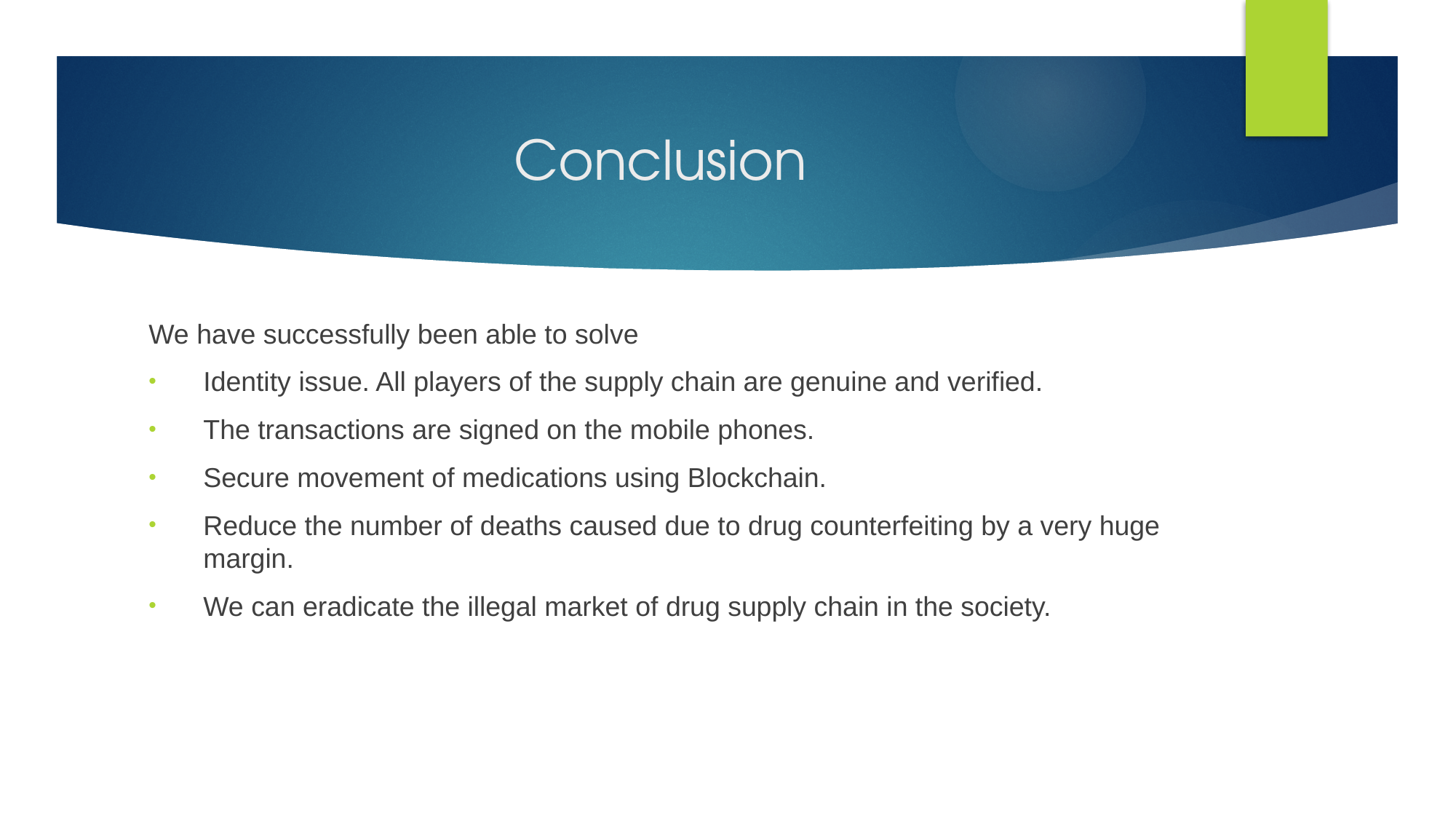

# Conclusion
We have successfully been able to solve
Identity issue. All players of the supply chain are genuine and verified.
The transactions are signed on the mobile phones.
Secure movement of medications using Blockchain.
Reduce the number of deaths caused due to drug counterfeiting by a very huge margin.
We can eradicate the illegal market of drug supply chain in the society.